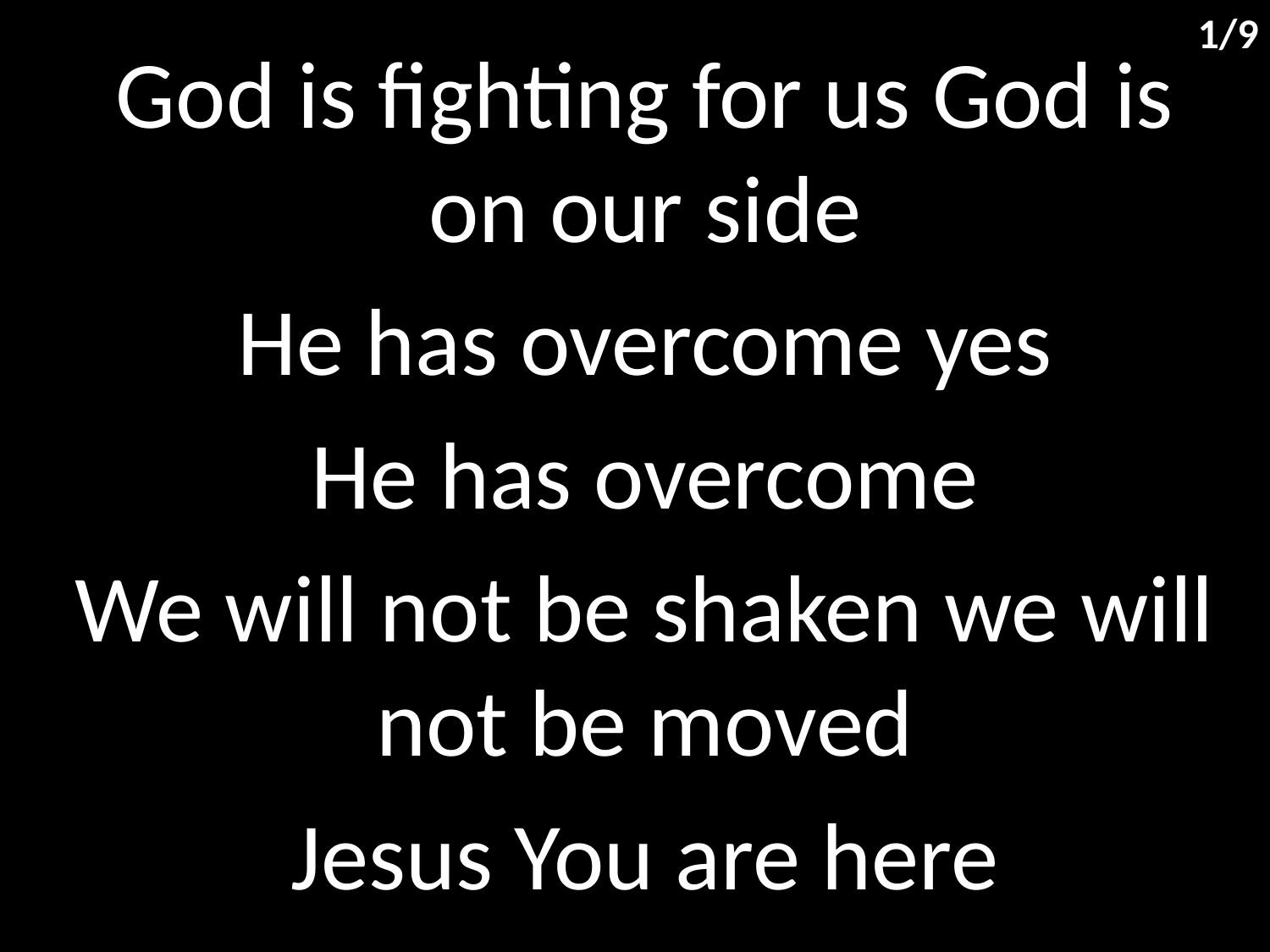

1/9
God is fighting for us God is on our side
He has overcome yes
He has overcome
We will not be shaken we will not be moved
Jesus You are here